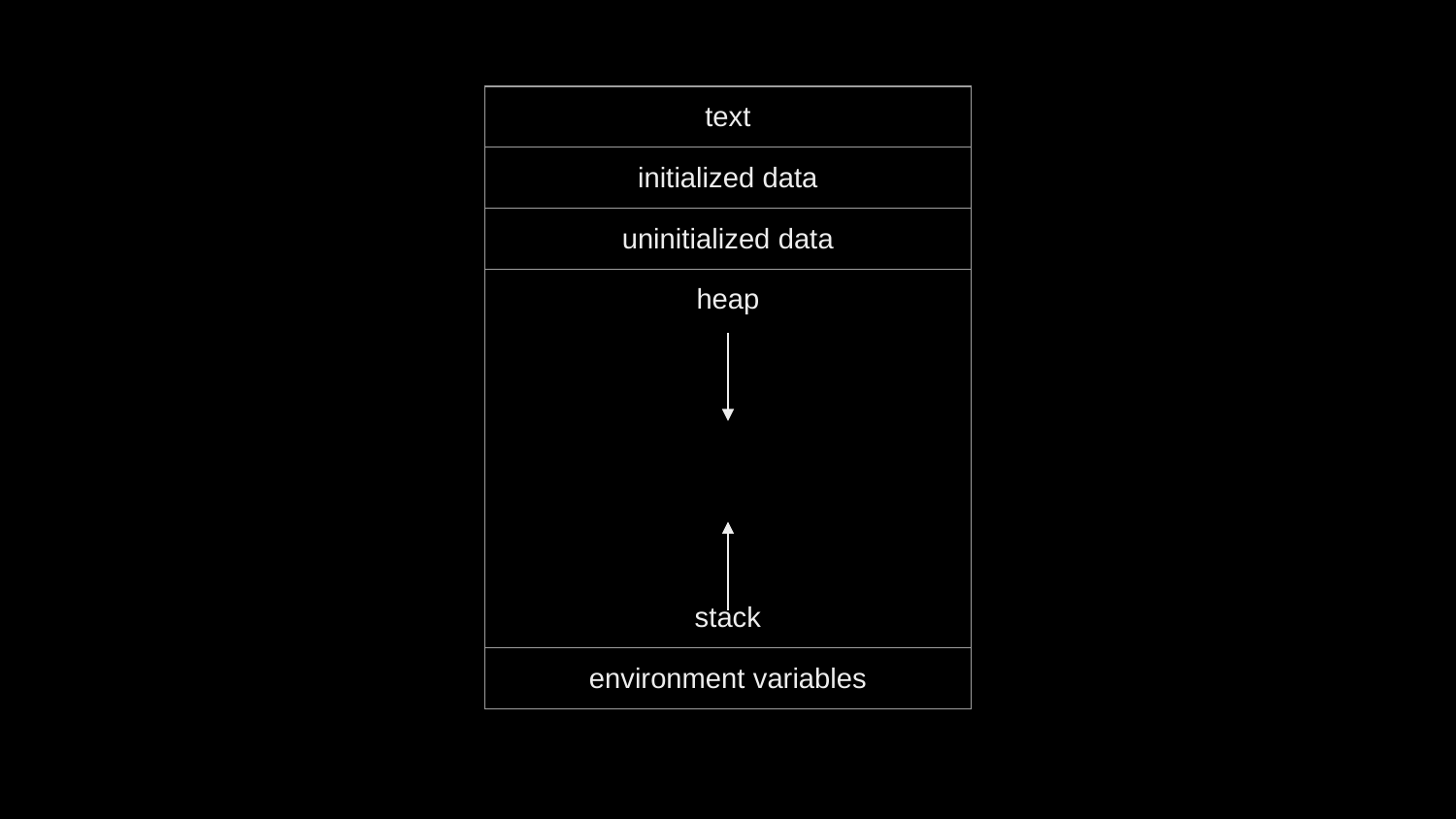

| text |
| --- |
| initialized data |
| uninitialized data |
| heap stack |
| environment variables |